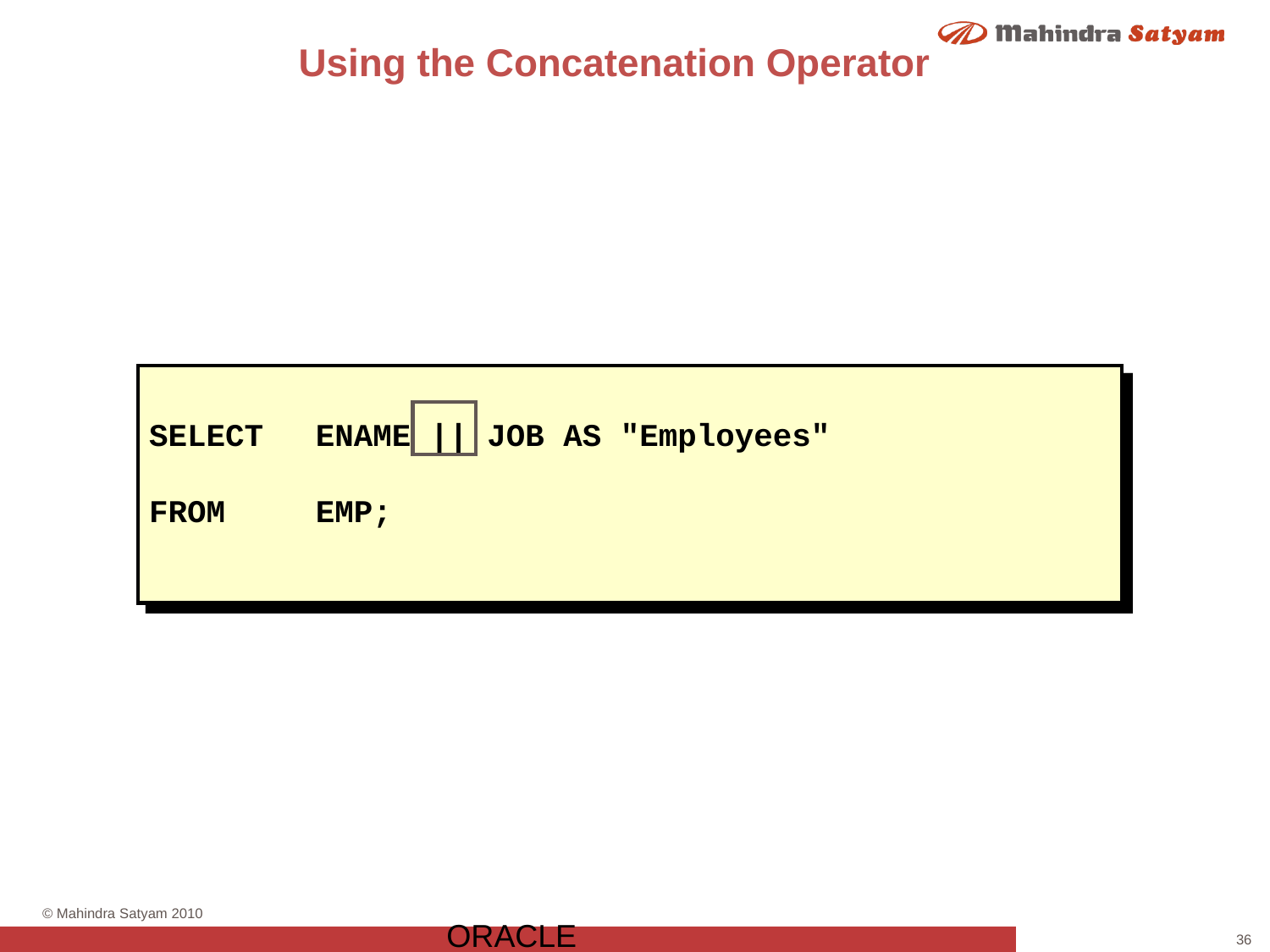

# Using the Concatenation Operator

SELECT	ENAME || JOB AS "Employees"

FROM 	EMP;

ORACLE